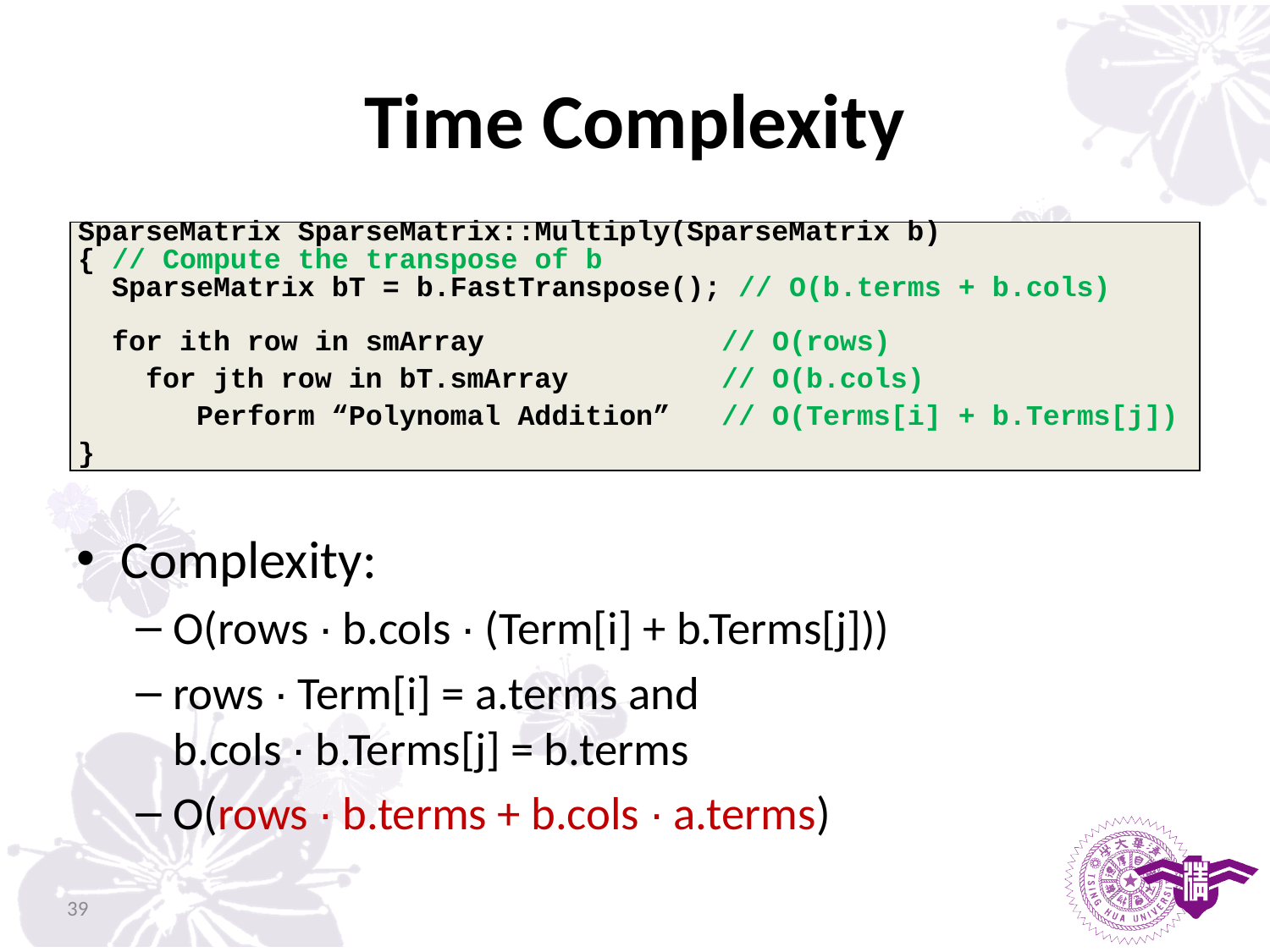

# Time Complexity

Complexity:
O(rows ∙ b.cols ∙ (Term[i] + b.Terms[j]))
rows ∙ Term[i] = a.terms and
b.cols ∙ b.Terms[j] = b.terms
O(rows ∙ b.terms + b.cols ∙ a.terms)

| SparseMatrix SparseMatrix::Multiply(SparseMatrix b) |
| --- |
| { // Compute the transpose of b |
| SparseMatrix bT = b.FastTranspose(); // O(b.terms + b.cols) |
|  |
| for ith row in smArray // O(rows) for jth row in bT.smArray // O(b.cols) Perform “Polynomal Addition” // O(Terms[i] + b.Terms[j]) } |
39